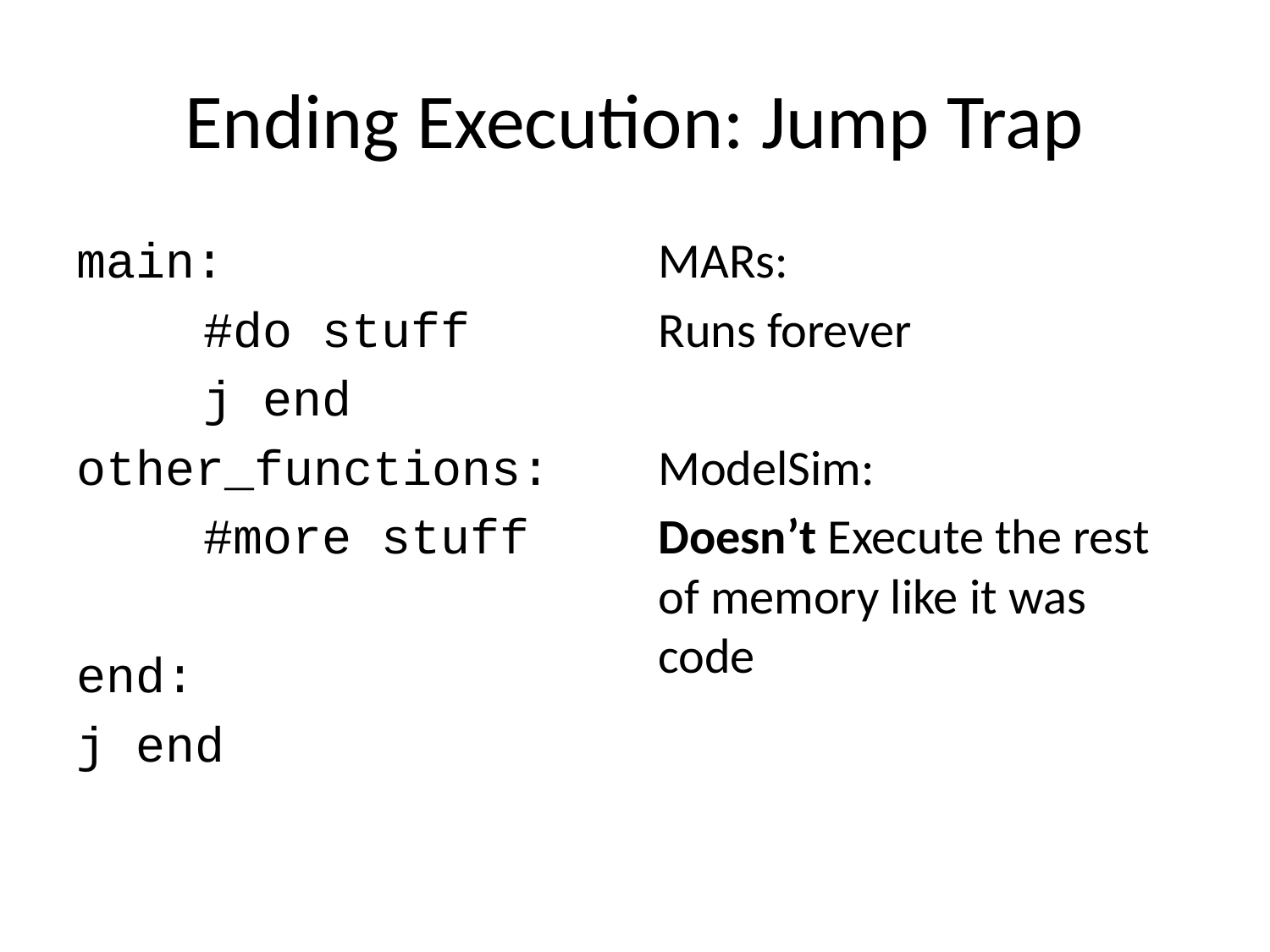

# Ending Execution: Jump Trap
main:
	#do stuff
	j end
other_functions:
	#more stuff

end:
j end
MARs:
Runs forever

ModelSim:
Doesn’t Execute the rest of memory like it was code